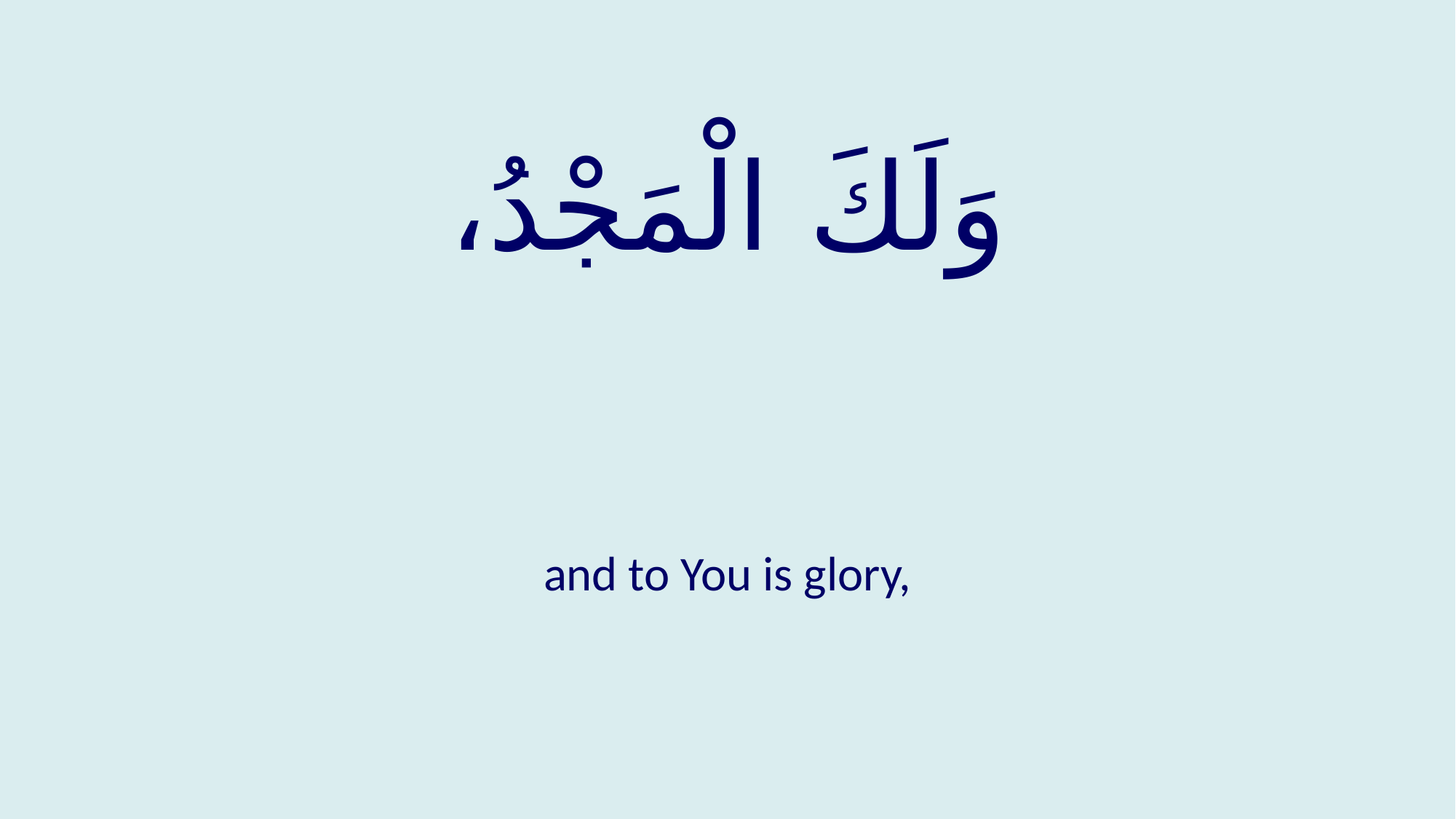

# وَلَكَ الْمَجْدُ،
and to You is glory,